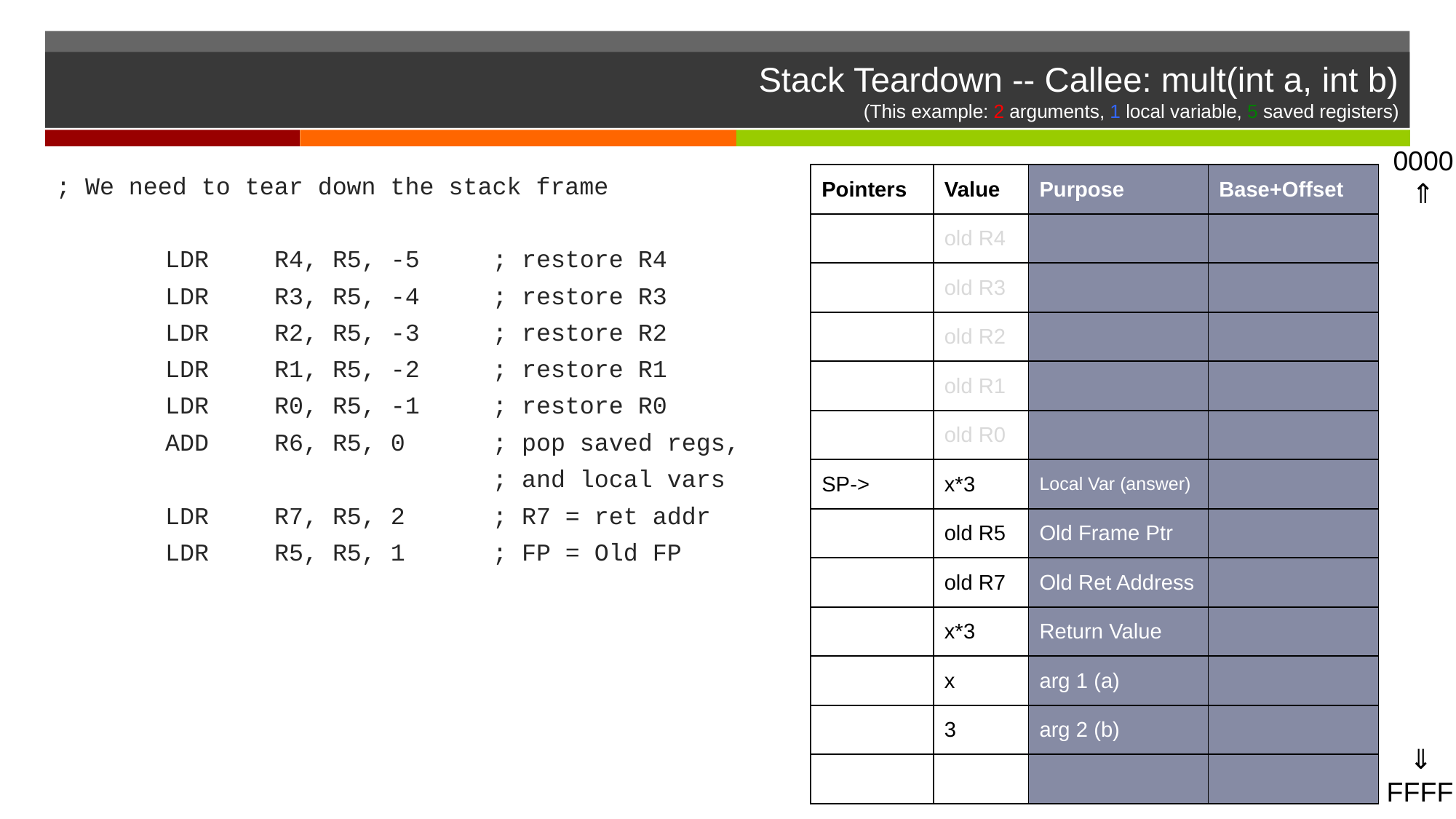

# Stack Teardown -- Callee: mult(int a, int b) (This example: 2 arguments, 1 local variable, 5 saved registers)
0000
⇑
; We need to tear down the stack frame

	LDR	R4, R5, -5	; restore R4
	LDR	R3, R5, -4	; restore R3
	LDR	R2, R5, -3	; restore R2
	LDR	R1, R5, -2	; restore R1
	LDR	R0, R5, -1	; restore R0
	ADD	R6, R5, 0  	; pop saved regs,
				; and local vars
	LDR	R7, R5, 2	; R7 = ret addr
	LDR	R5, R5, 1	; FP = Old FP

| Pointers | Value | Purpose | Base+Offset |
| --- | --- | --- | --- |
|  | old R4 |  |  |
|  | old R3 |  |  |
|  | old R2 |  |  |
|  | old R1 |  |  |
|  | old R0 |  |  |
| SP-> | x\*3 | Local Var (answer) |  |
|  | old R5 | Old Frame Ptr |  |
|  | old R7 | Old Ret Address |  |
|  | x\*3 | Return Value |  |
|  | x | arg 1 (a) |  |
|  | 3 | arg 2 (b) |  |
|  |  |  |  |
   ⇓
FFFF